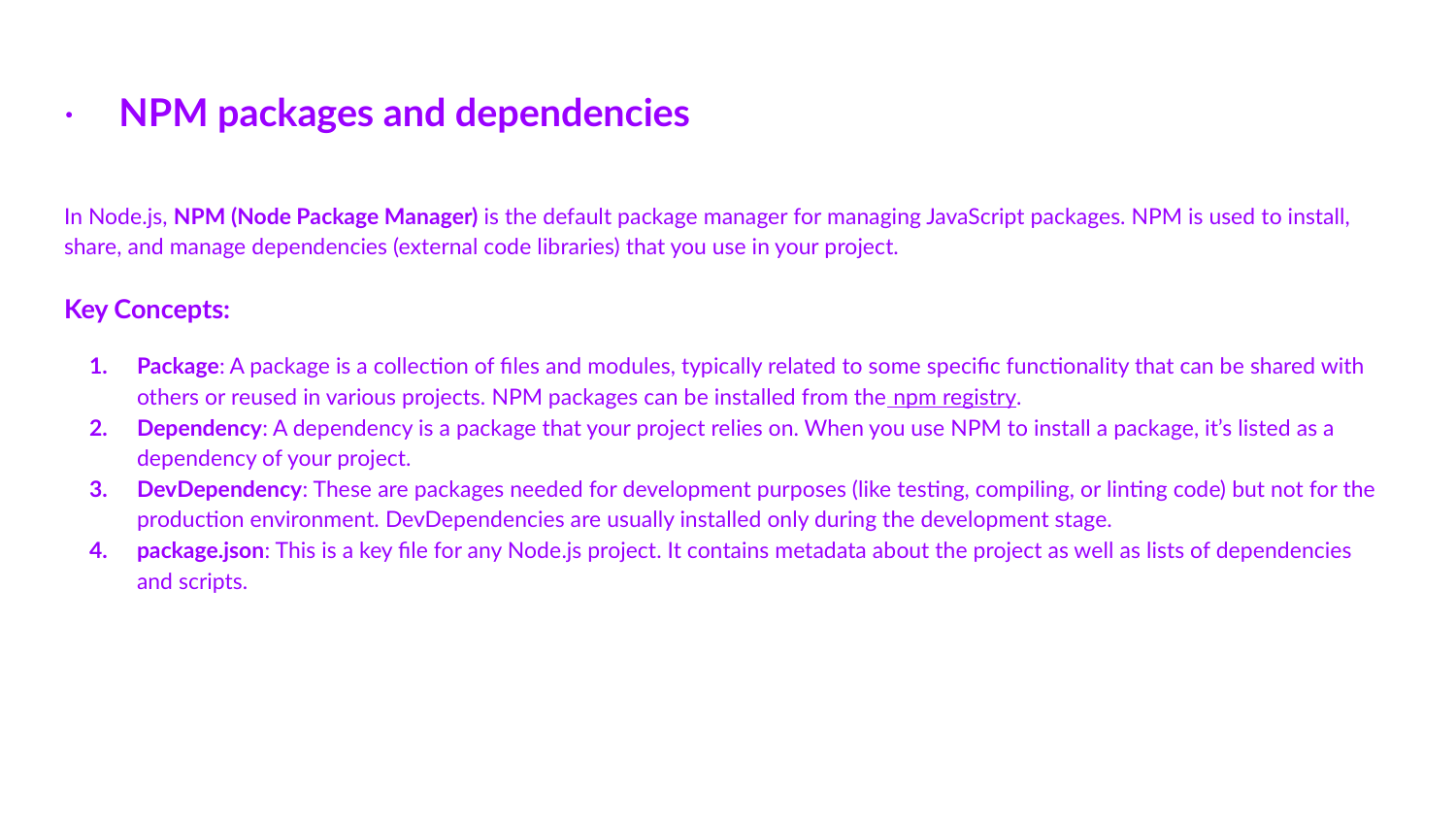

# NPM packages and dependencies
In Node.js, NPM (Node Package Manager) is the default package manager for managing JavaScript packages. NPM is used to install, share, and manage dependencies (external code libraries) that you use in your project.
Key Concepts:
Package: A package is a collection of files and modules, typically related to some specific functionality that can be shared with others or reused in various projects. NPM packages can be installed from the npm registry.
Dependency: A dependency is a package that your project relies on. When you use NPM to install a package, it’s listed as a dependency of your project.
DevDependency: These are packages needed for development purposes (like testing, compiling, or linting code) but not for the production environment. DevDependencies are usually installed only during the development stage.
package.json: This is a key file for any Node.js project. It contains metadata about the project as well as lists of dependencies and scripts.